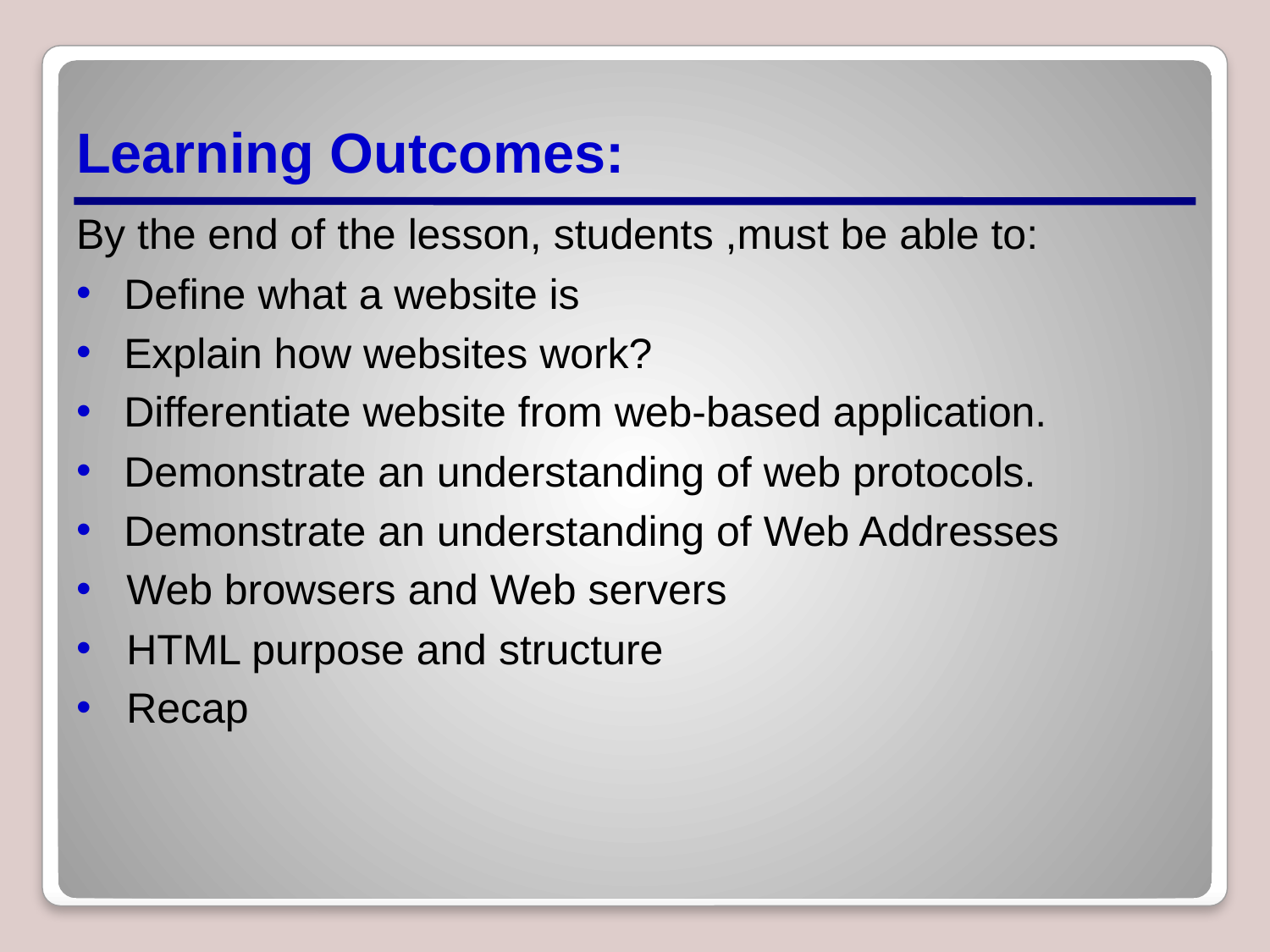

# Learning Outcomes:
By the end of the lesson, students ,must be able to:
Define what a website is
Explain how websites work?
Differentiate website from web-based application.
Demonstrate an understanding of web protocols.
Demonstrate an understanding of Web Addresses
Web browsers and Web servers
HTML purpose and structure
Recap